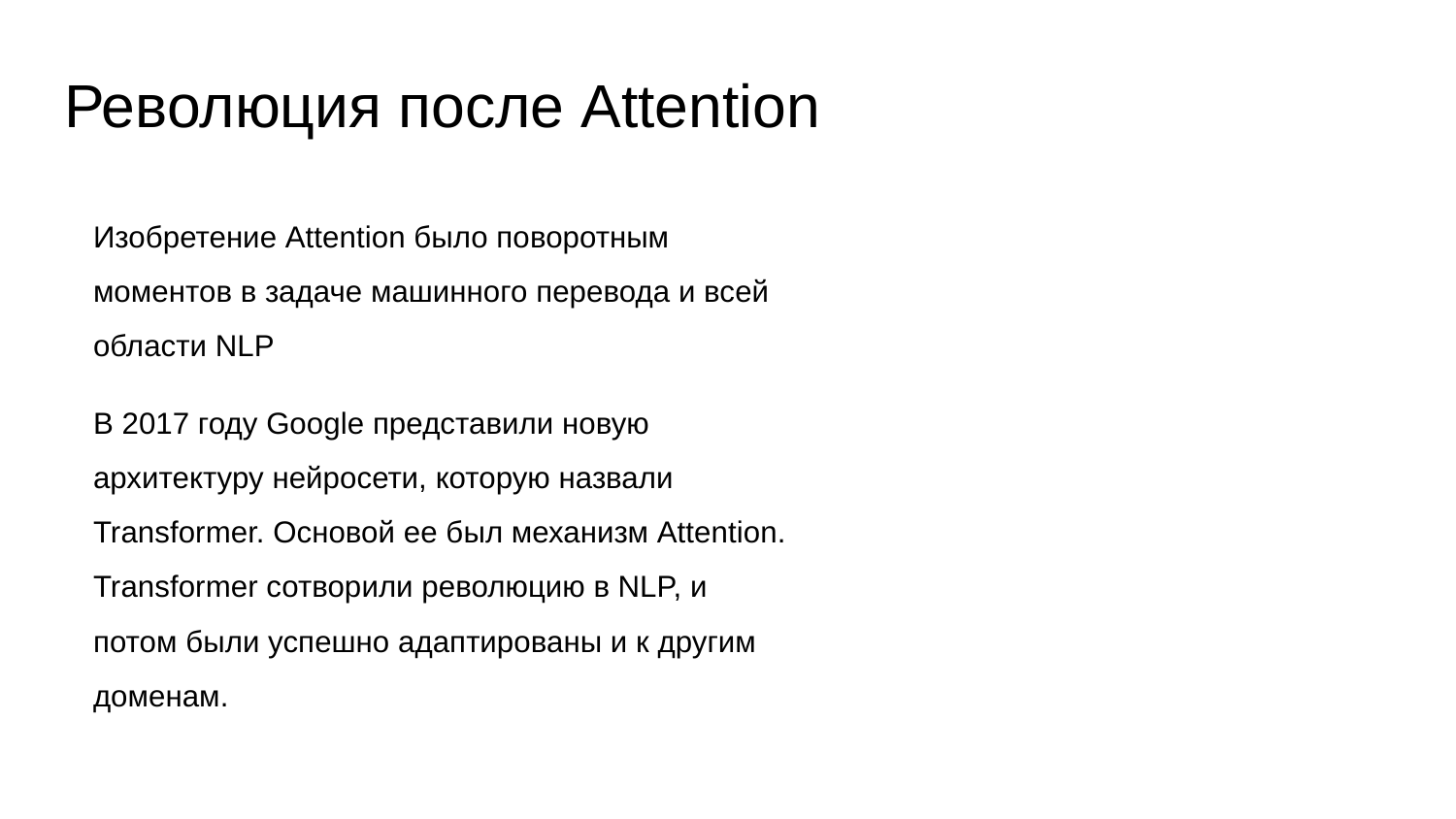

# Революция после Attention
Изобретение Attention было поворотным моментов в задаче машинного перевода и всей области NLP
В 2017 году Google представили новую архитектуру нейросети, которую назвали Transformer. Основой ее был механизм Attention. Transformer сотворили революцию в NLP, и потом были успешно адаптированы и к другим доменам.